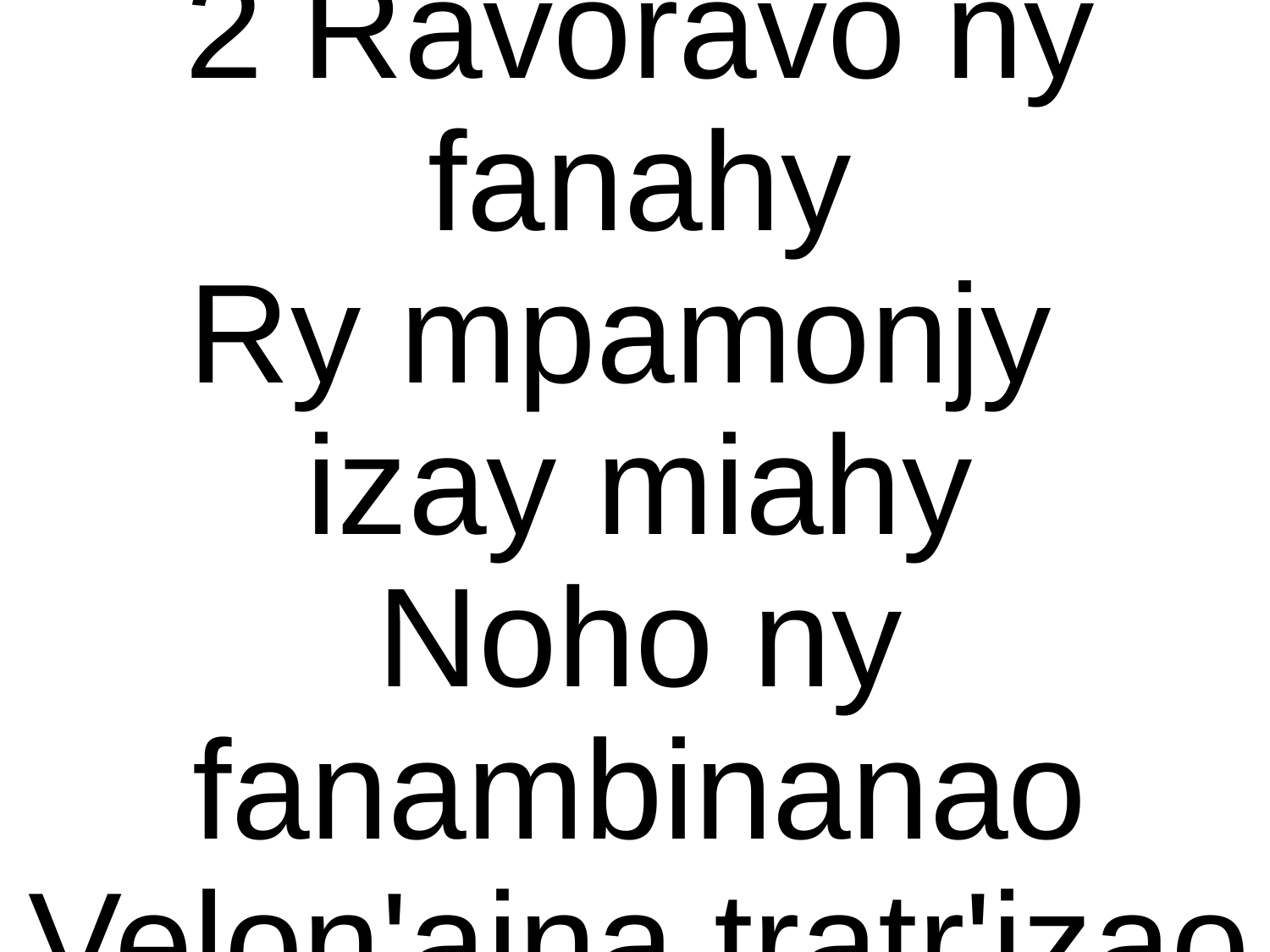

2 Ravoravo ny fanahy
Ry mpamonjy
izay miahy
Noho ny fanambinanao
Velon'aina tratr'izao